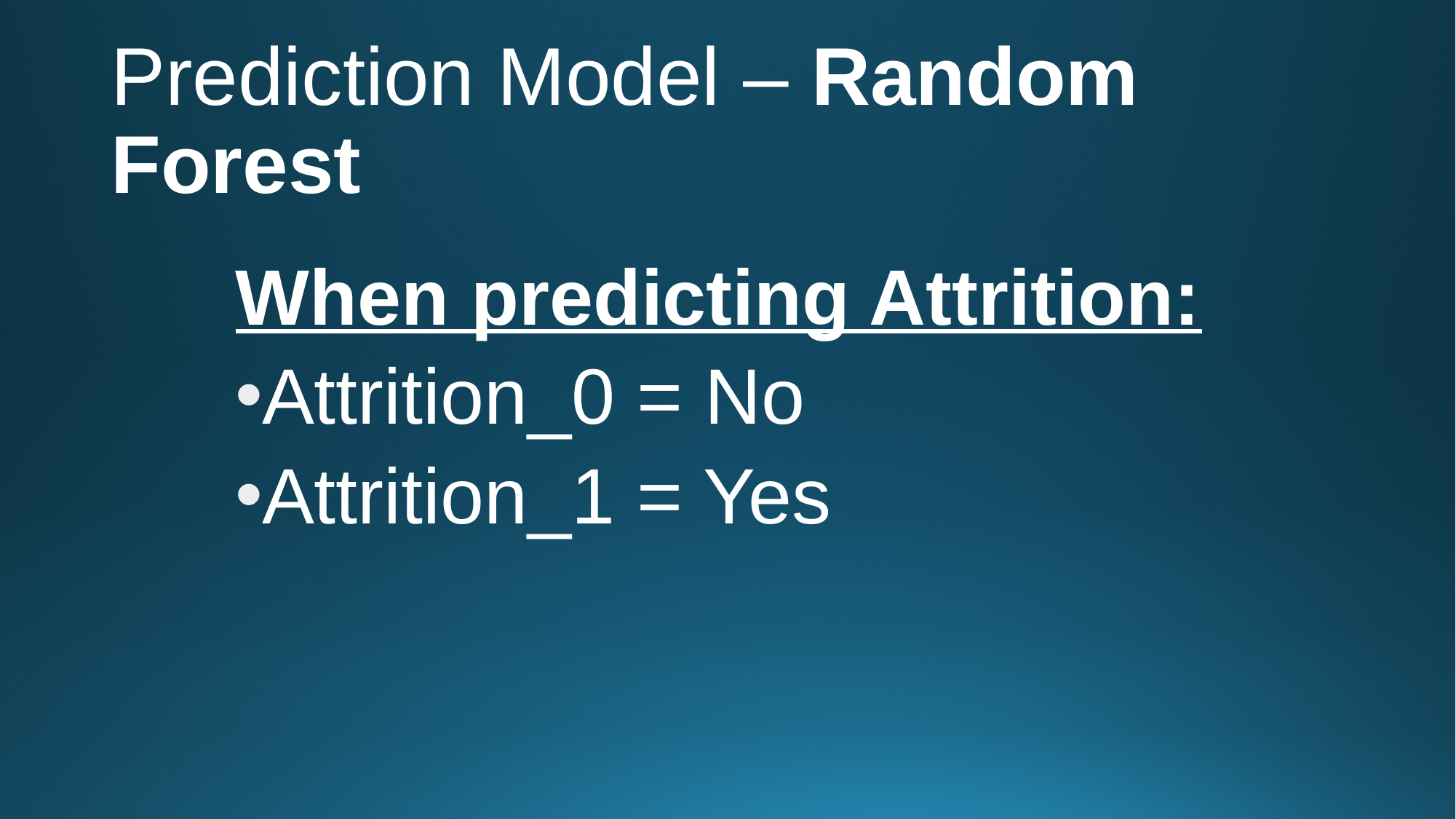

# Prediction Model – Random Forest
When predicting Attrition:
Attrition_0 = No
Attrition_1 = Yes